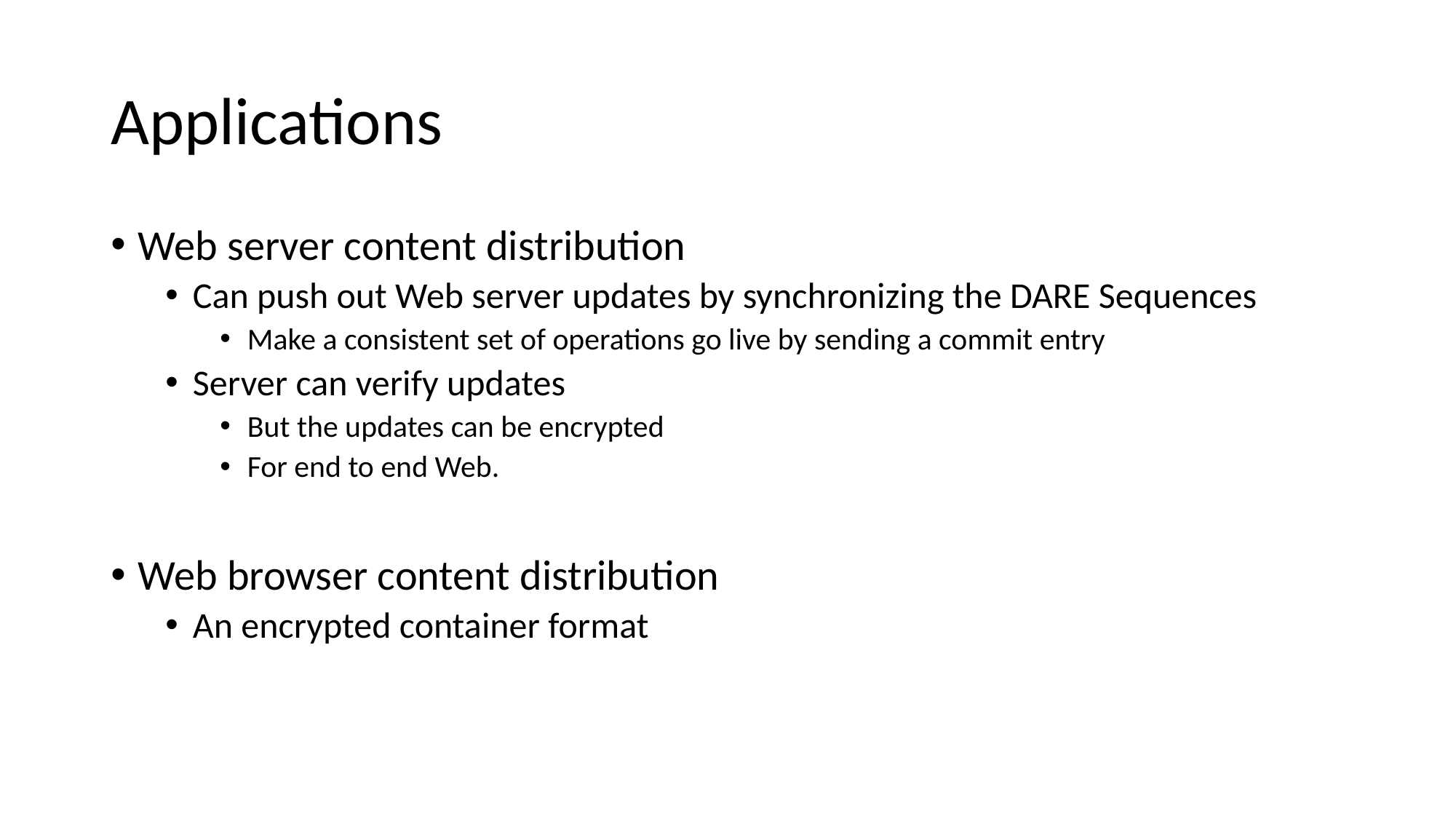

# Applications
Web server content distribution
Can push out Web server updates by synchronizing the DARE Sequences
Make a consistent set of operations go live by sending a commit entry
Server can verify updates
But the updates can be encrypted
For end to end Web.

Web browser content distribution
An encrypted container format